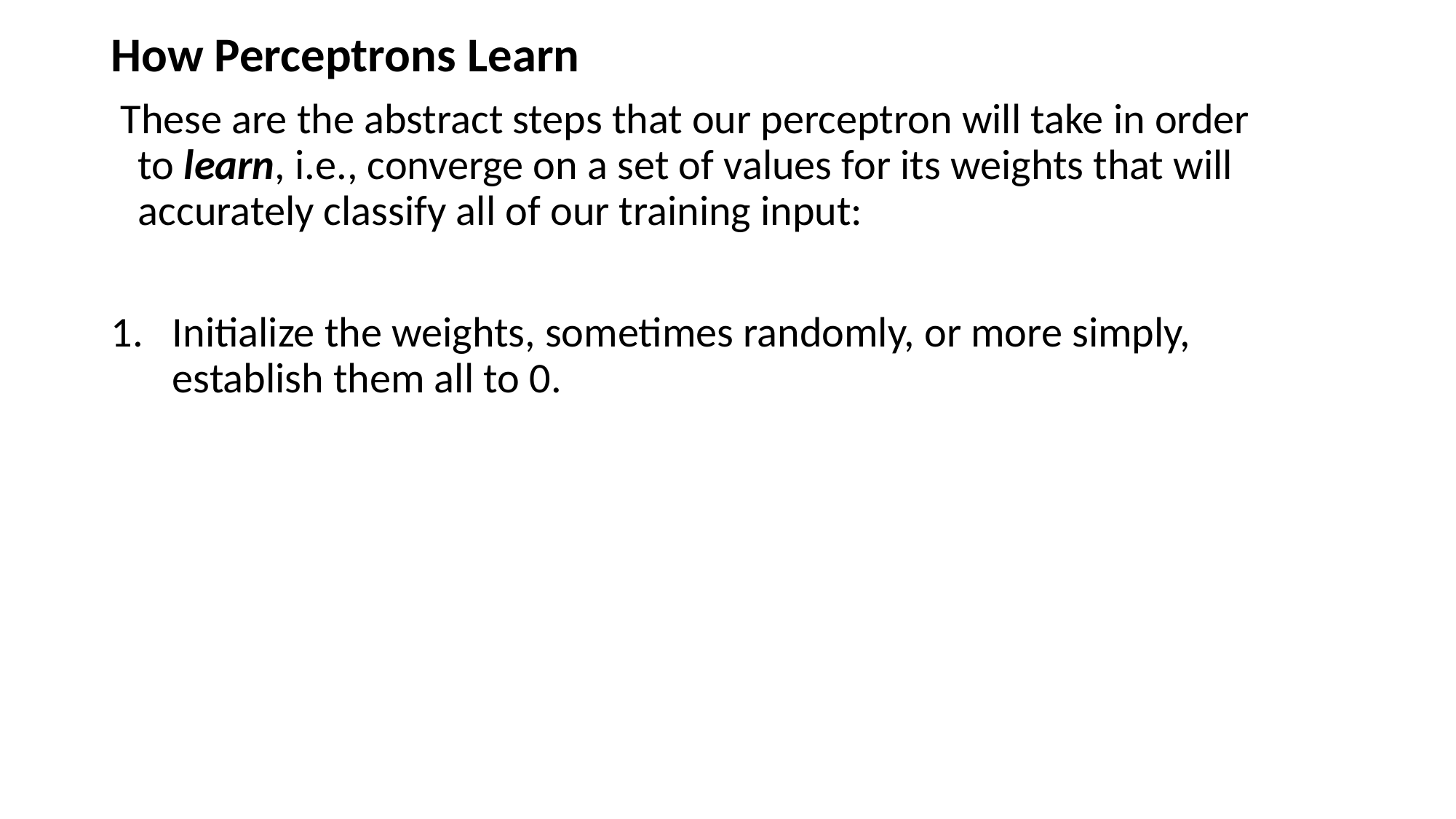

How Perceptrons Learn
 These are the abstract steps that our perceptron will take in order to learn, i.e., converge on a set of values for its weights that will accurately classify all of our training input:

Initialize the weights, sometimes randomly, or more simply, establish them all to 0.